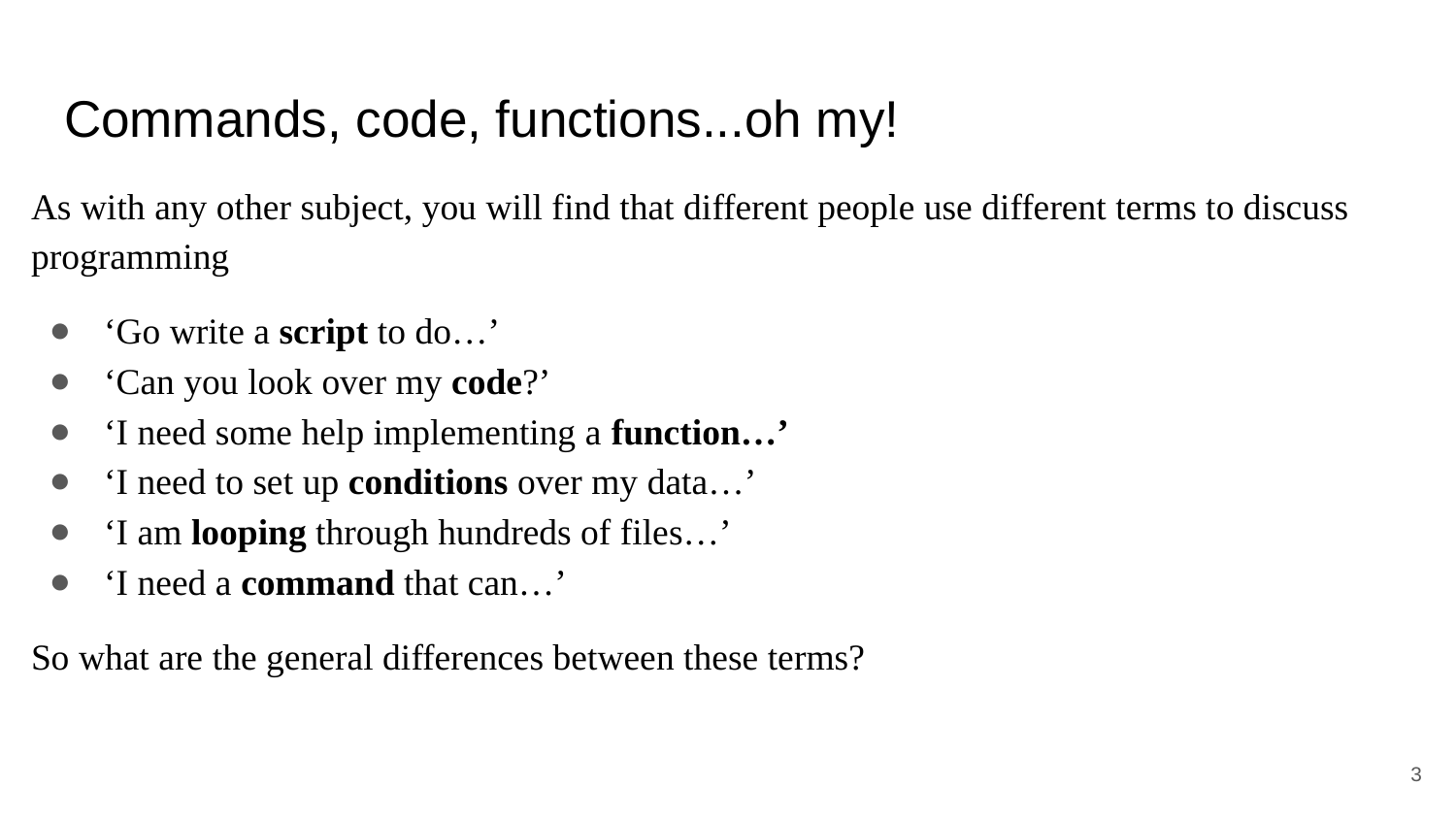

# Commands, code, functions...oh my!
As with any other subject, you will find that different people use different terms to discuss programming
‘Go write a script to do…’
‘Can you look over my code?’
‘I need some help implementing a function…’
‘I need to set up conditions over my data…’
‘I am looping through hundreds of files…’
‘I need a command that can…’
So what are the general differences between these terms?
3